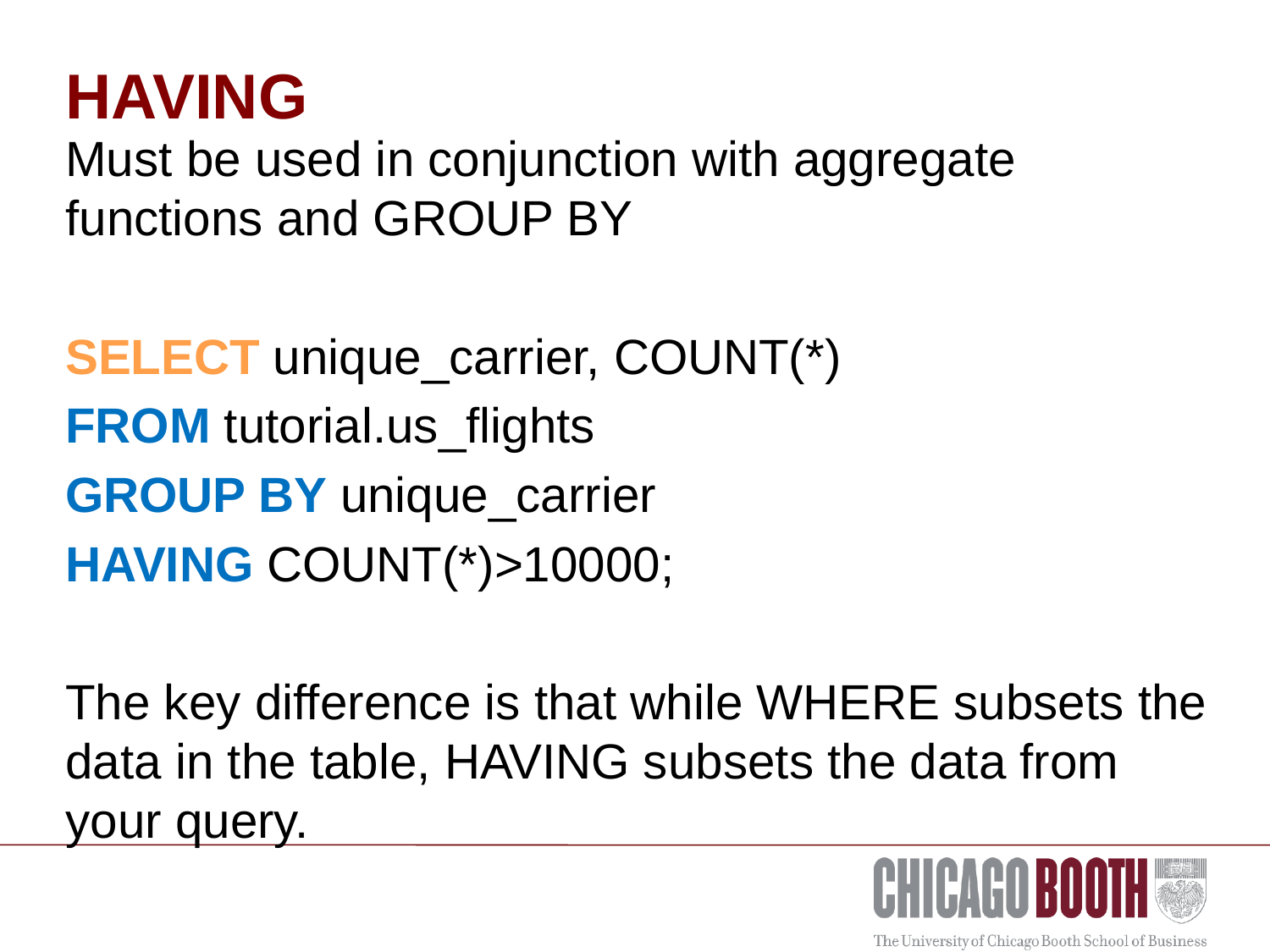

# HAVING
Must be used in conjunction with aggregate functions and GROUP BY

SELECT unique_carrier, COUNT(*)
FROM tutorial.us_flights
GROUP BY unique_carrier
HAVING COUNT(*)>10000;

The key difference is that while WHERE subsets the data in the table, HAVING subsets the data from your query.